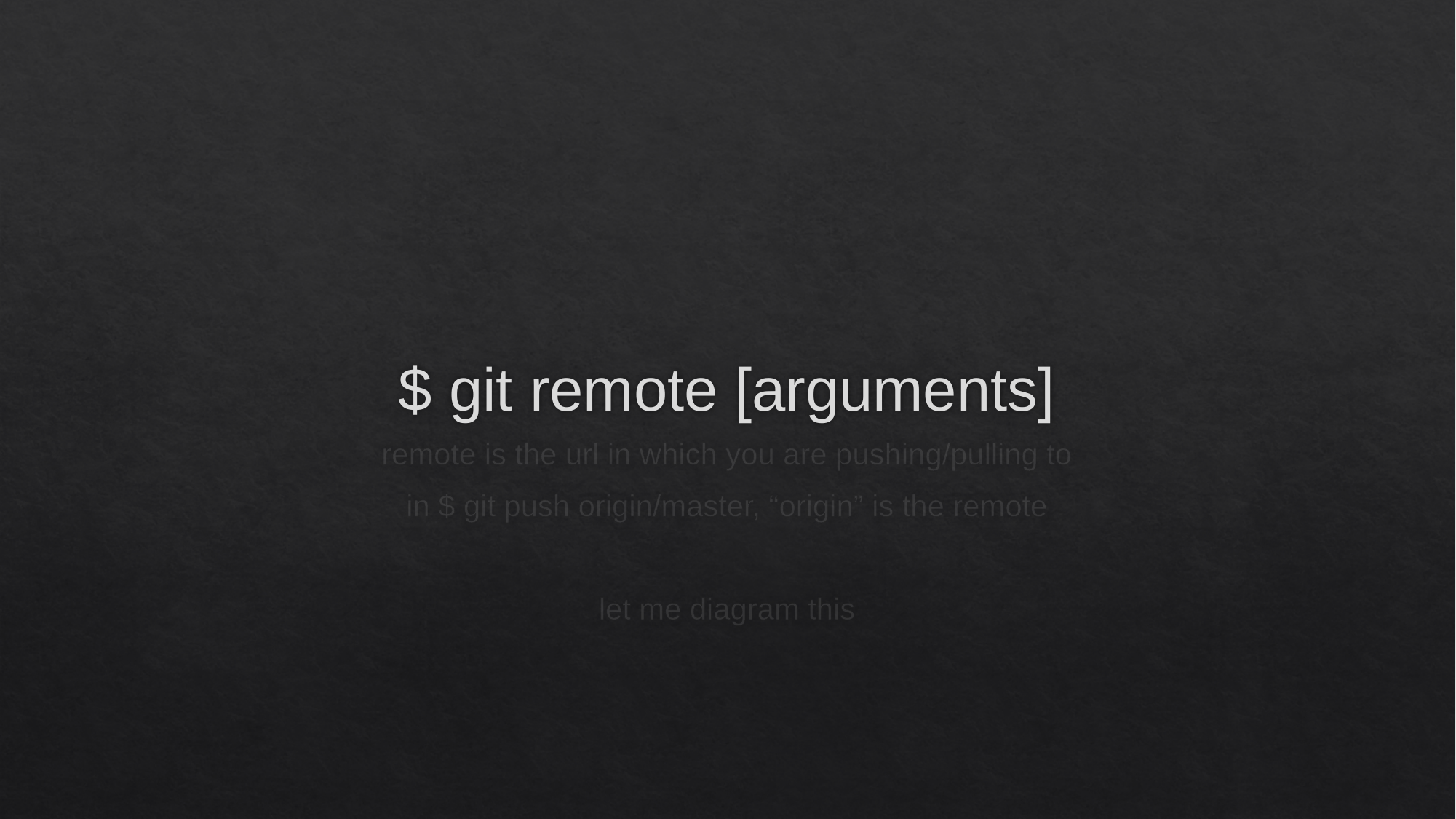

# $ git remote [arguments]
remote is the url in which you are pushing/pulling to
in $ git push origin/master, “origin” is the remote

let me diagram this